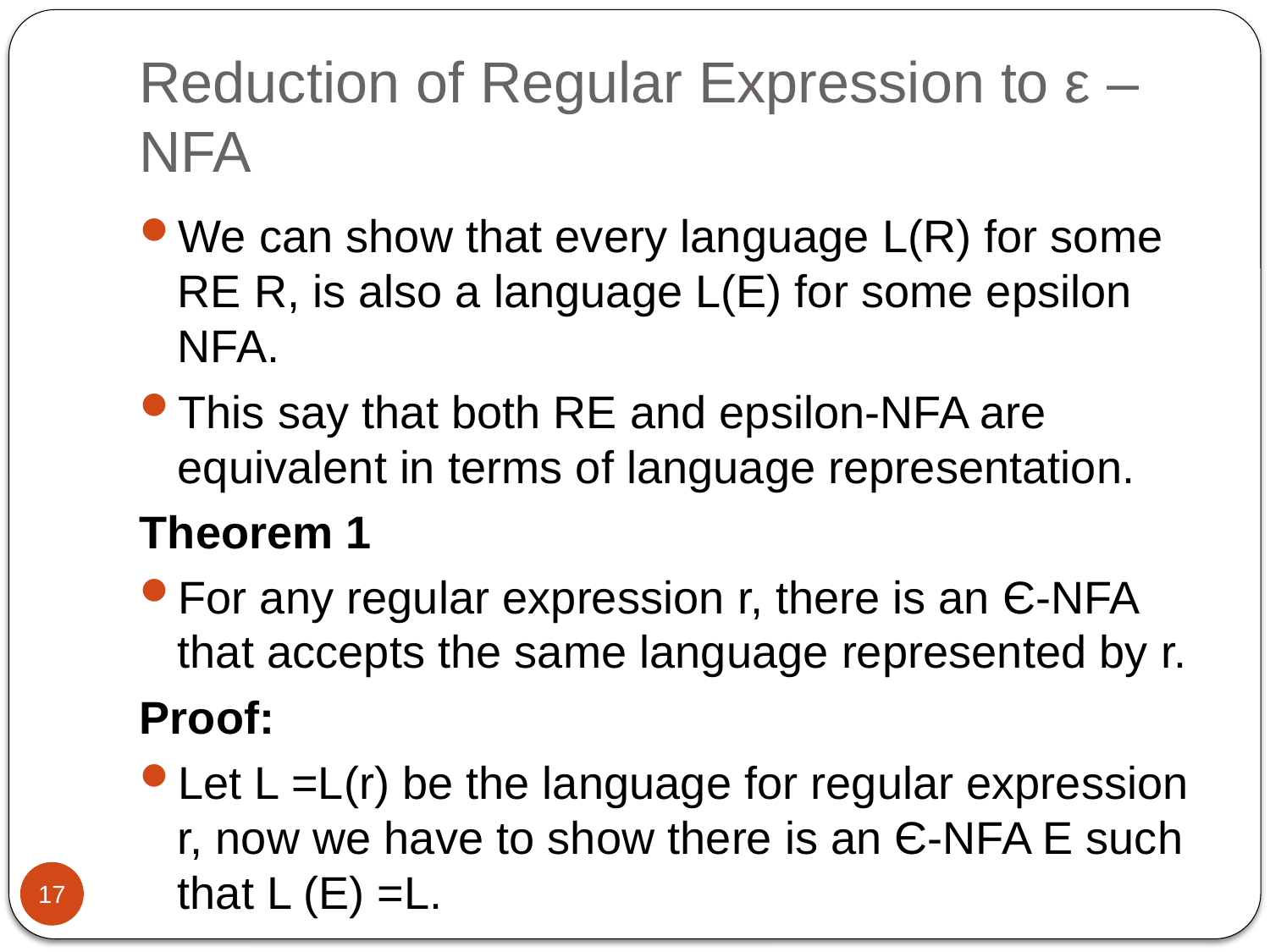

# Reduction of Regular Expression to ε – NFA
We can show that every language L(R) for some RE R, is also a language L(E) for some epsilon NFA.
This say that both RE and epsilon-NFA are equivalent in terms of language representation.
Theorem 1
For any regular expression r, there is an Є-NFA that accepts the same language represented by r.
Proof:
Let L =L(r) be the language for regular expression r, now we have to show there is an Є-NFA E such that L (E) =L.

17